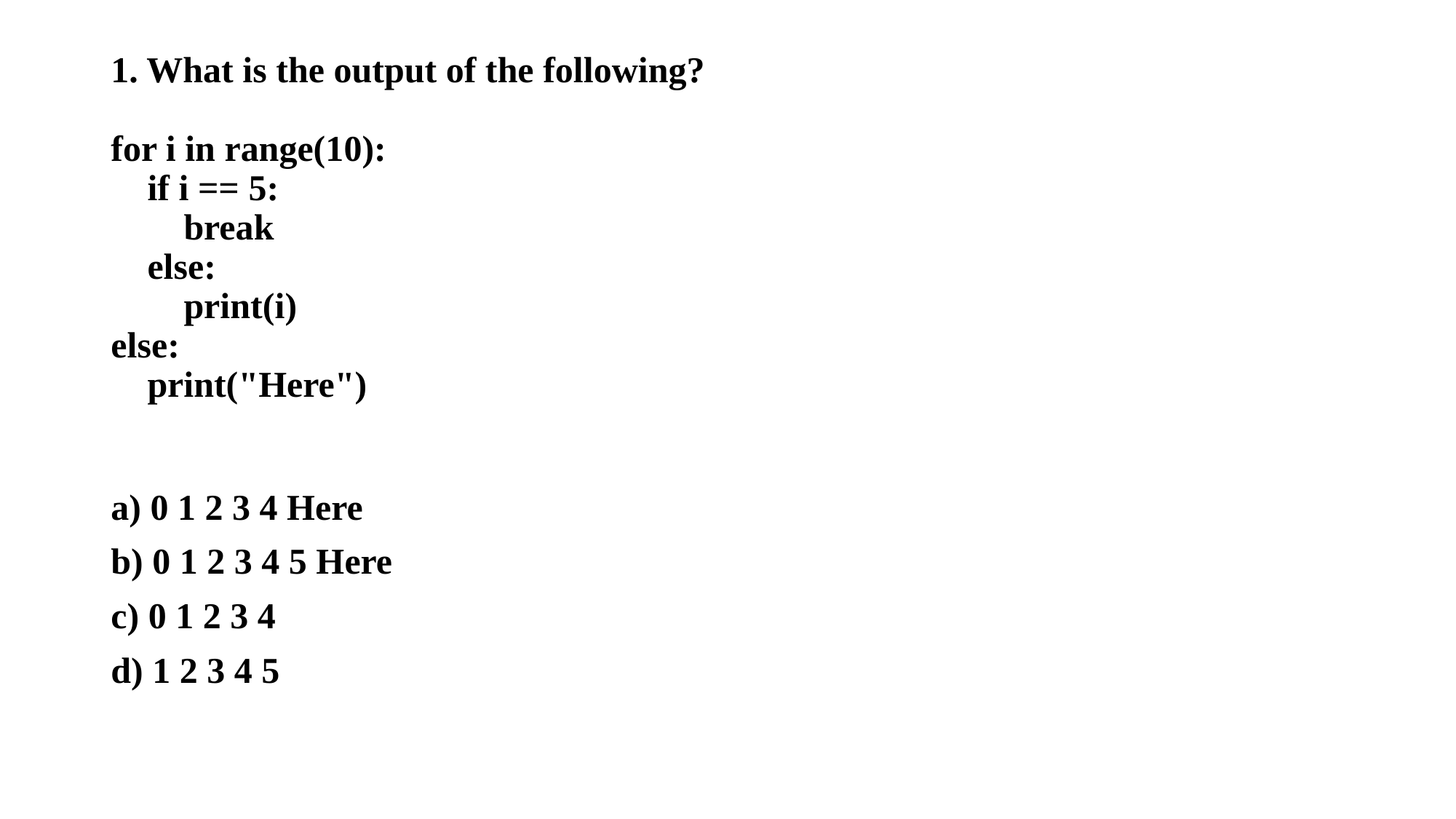

# 1. What is the output of the following? for i in range(10): if i == 5: break else: print(i) else: print("Here")
a) 0 1 2 3 4 Here
b) 0 1 2 3 4 5 Here
c) 0 1 2 3 4
d) 1 2 3 4 5